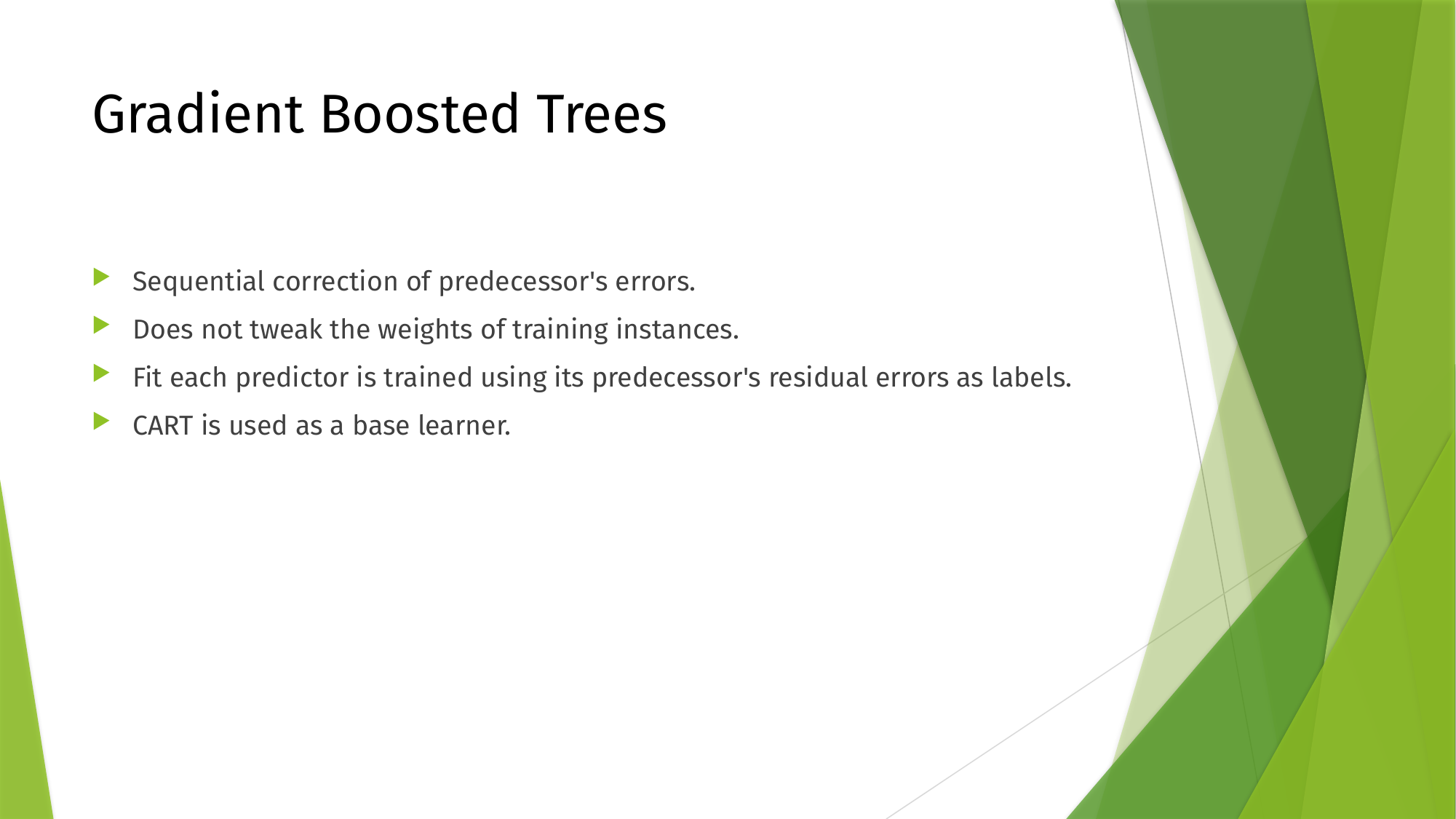

# Gradient Boosted Trees
Sequential correction of predecessor's errors.
Does not tweak the weights of training instances.
Fit each predictor is trained using its predecessor's residual errors as labels.
CART is used as a base learner.